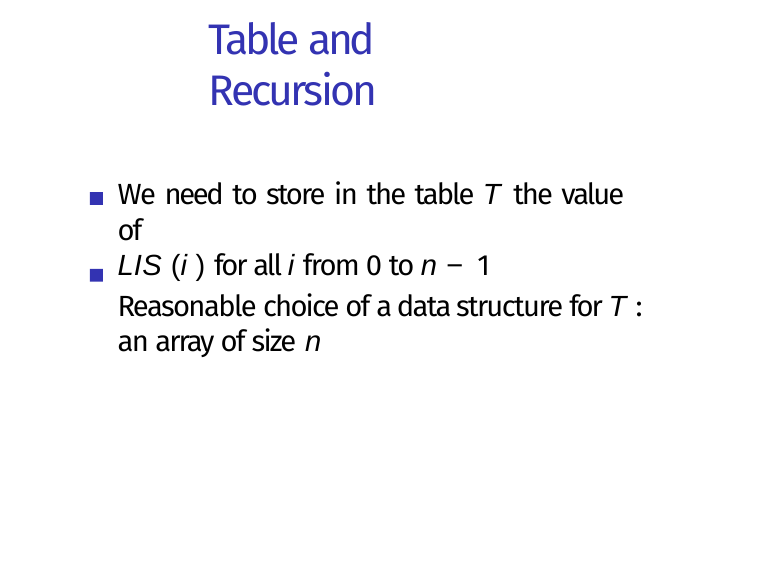

# Table and Recursion
We need to store in the table T the value of
LIS (i ) for all i from 0 to n − 1
Reasonable choice of a data structure for T :  an array of size n